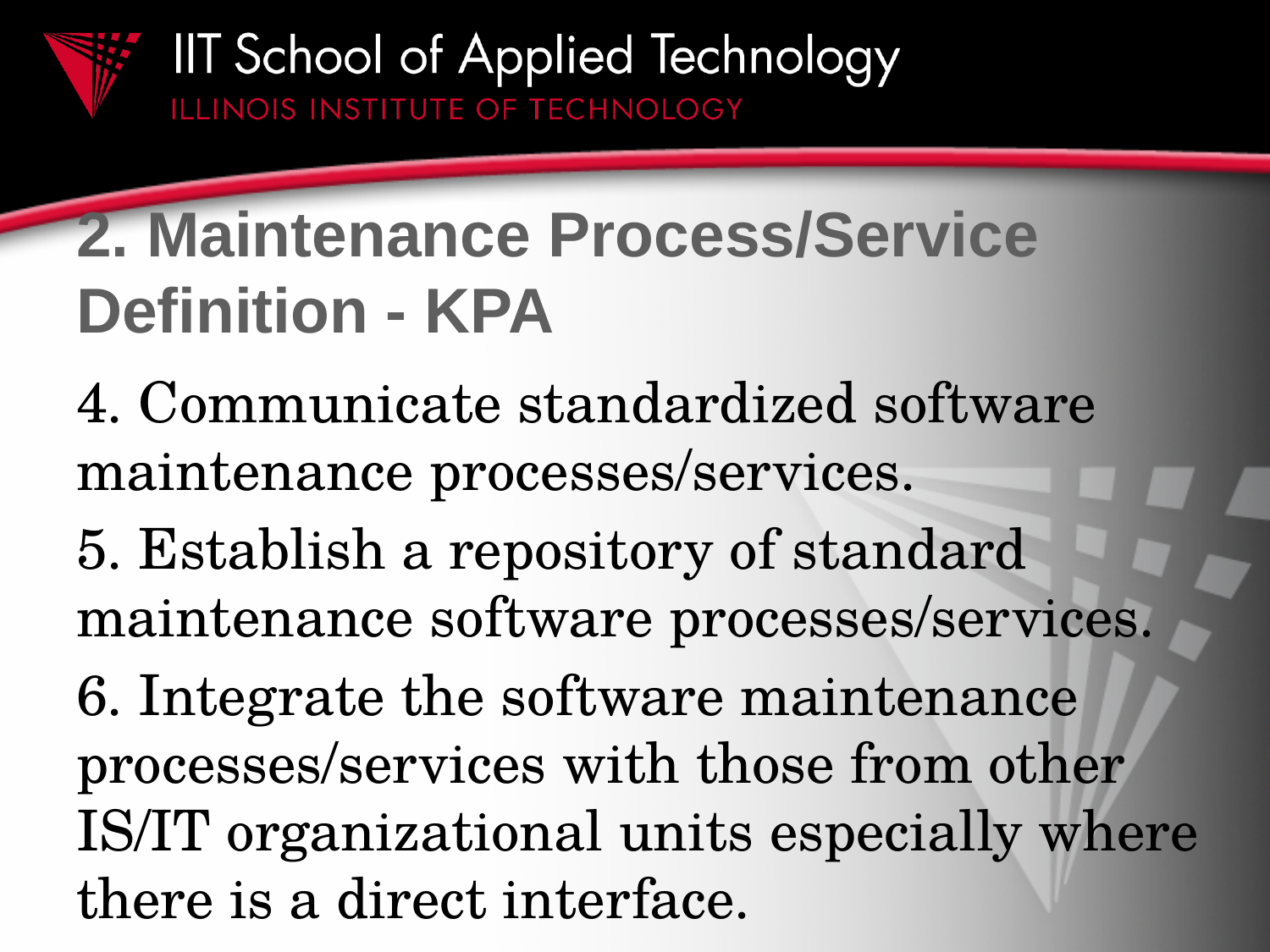

# 2. Maintenance Process/Service Definition - KPA
4. Communicate standardized software maintenance processes/services.
5. Establish a repository of standard maintenance software processes/services.
6. Integrate the software maintenance processes/services with those from other IS/IT organizational units especially where there is a direct interface.